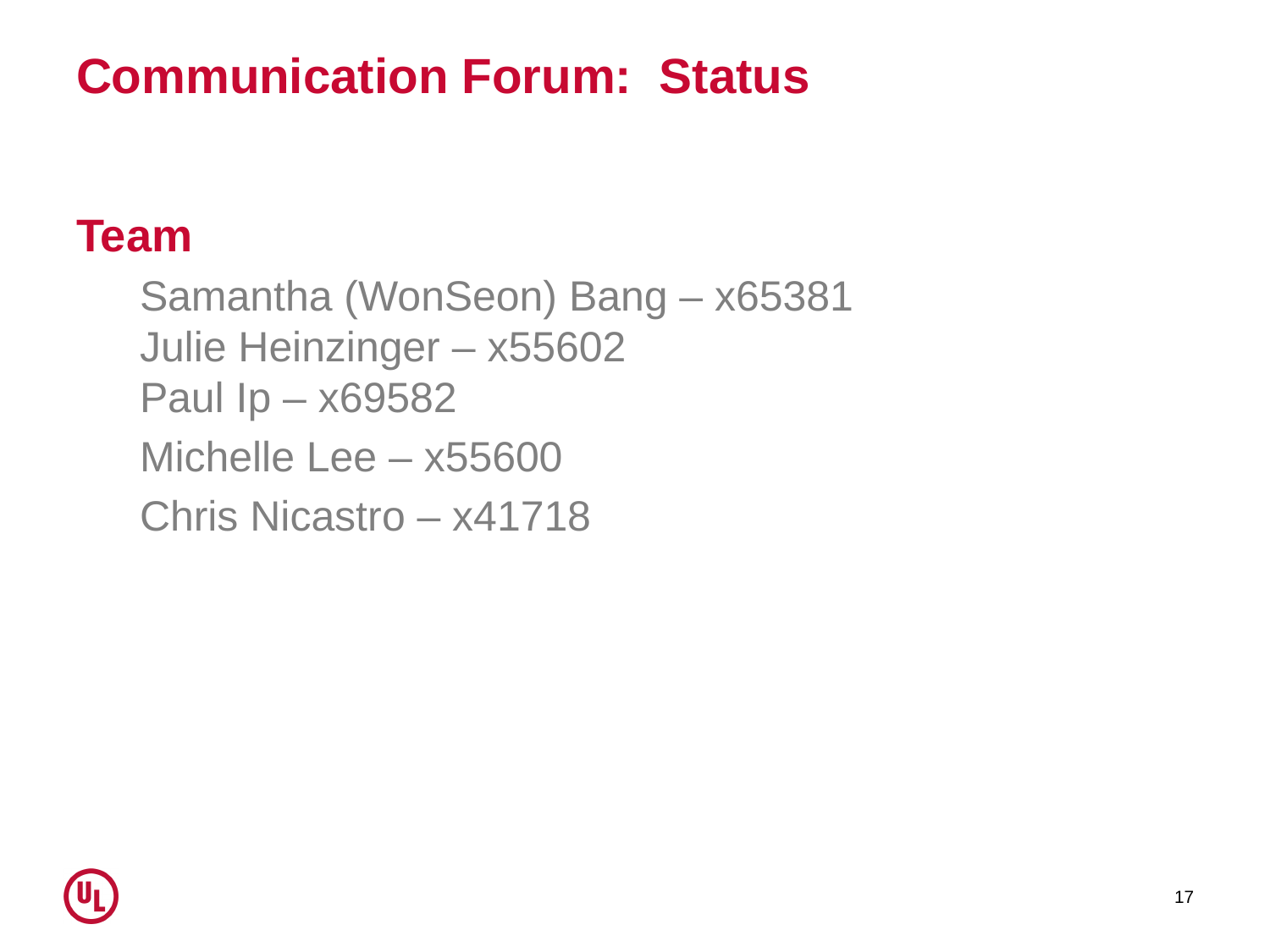

# Communication Forum:  Status
Team
Samantha (WonSeon) Bang – x65381
Julie Heinzinger – x55602
Paul Ip – x69582
Michelle Lee – x55600
Chris Nicastro – x41718
17